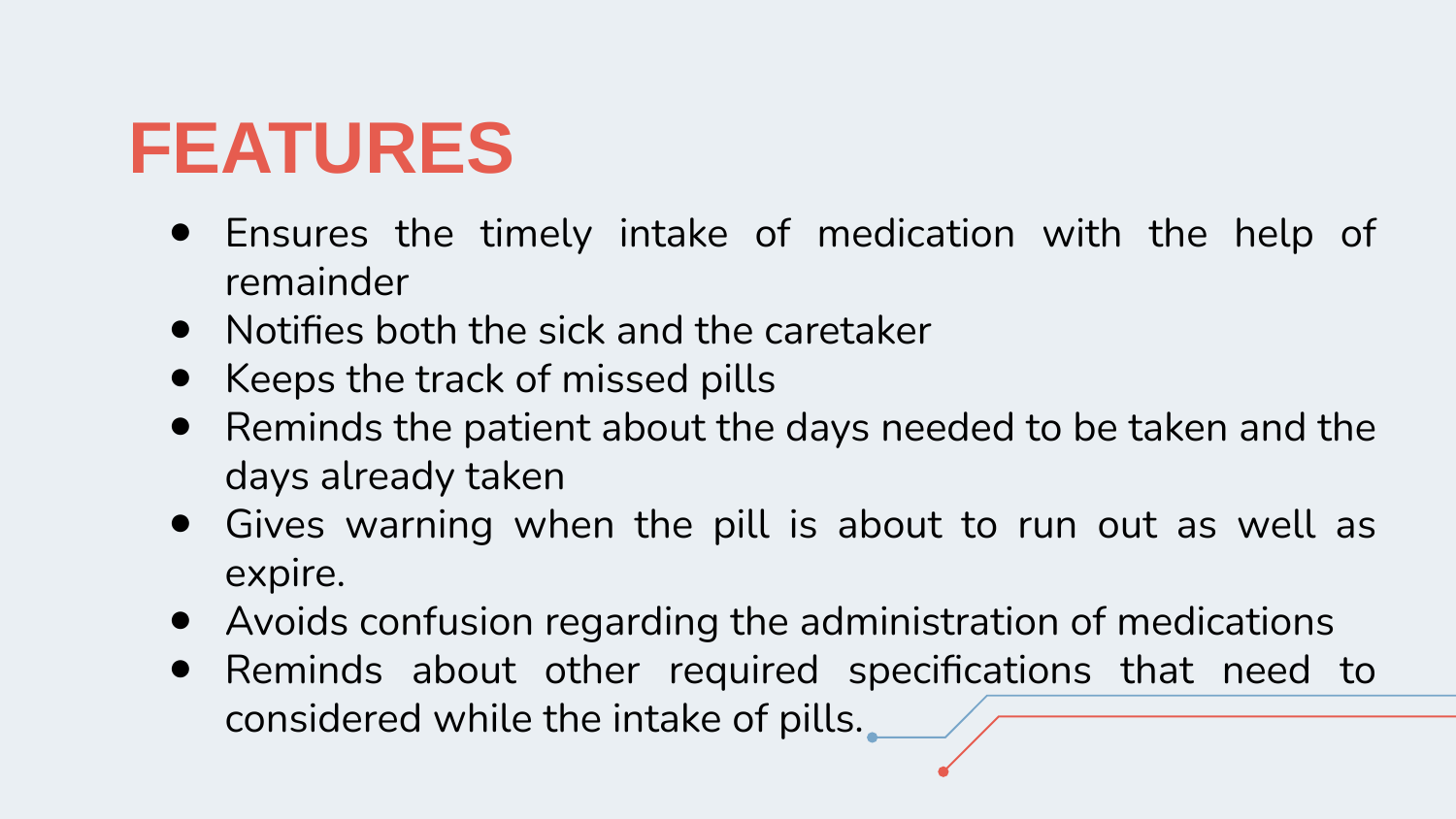

# FEATURES
Ensures the timely intake of medication with the help of remainder
Notifies both the sick and the caretaker
Keeps the track of missed pills
Reminds the patient about the days needed to be taken and the days already taken
Gives warning when the pill is about to run out as well as expire.
Avoids confusion regarding the administration of medications
Reminds about other required specifications that need to considered while the intake of pills.